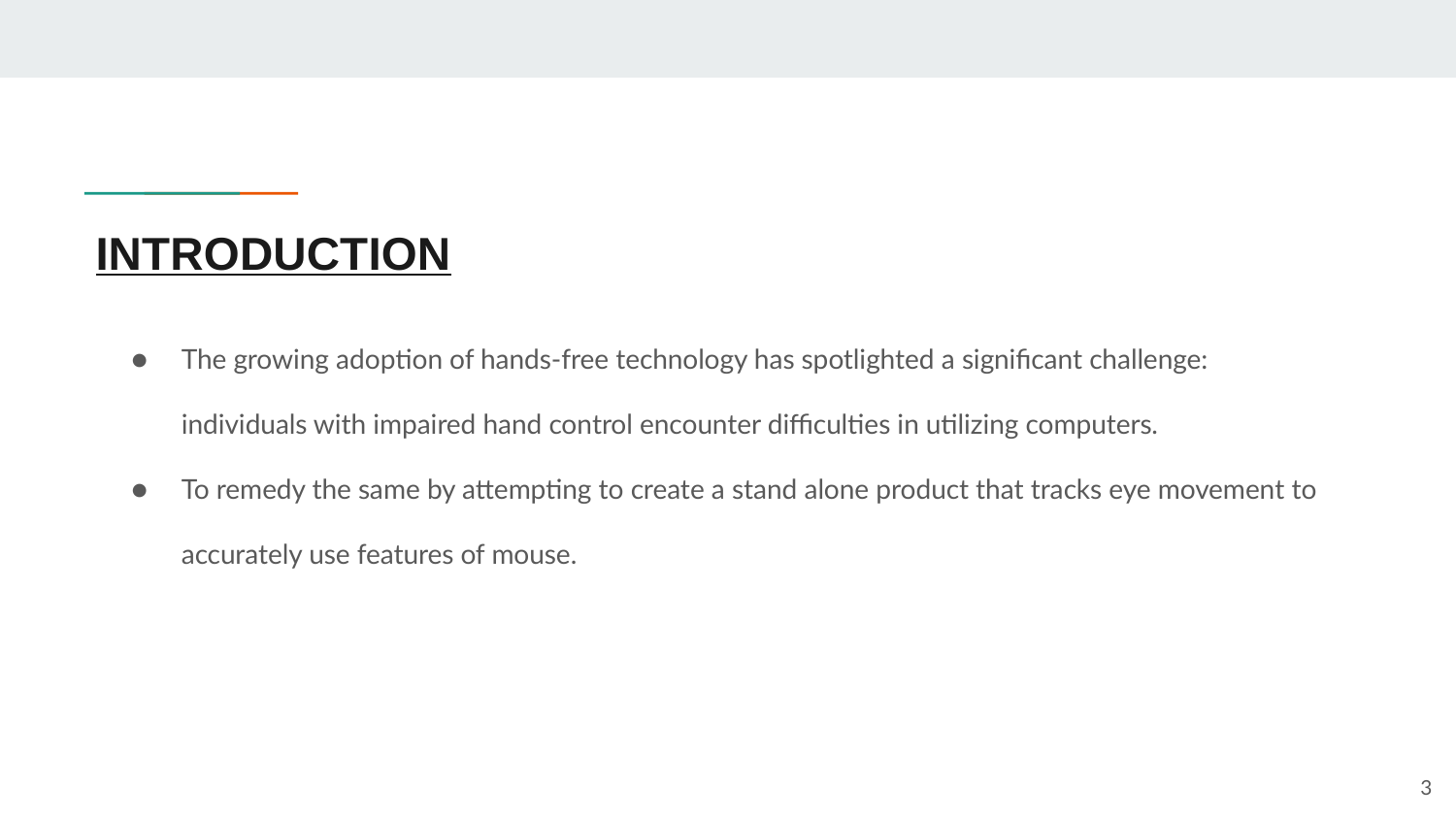

# INTRODUCTION
The growing adoption of hands-free technology has spotlighted a significant challenge: individuals with impaired hand control encounter difficulties in utilizing computers.
To remedy the same by attempting to create a stand alone product that tracks eye movement to accurately use features of mouse.
3